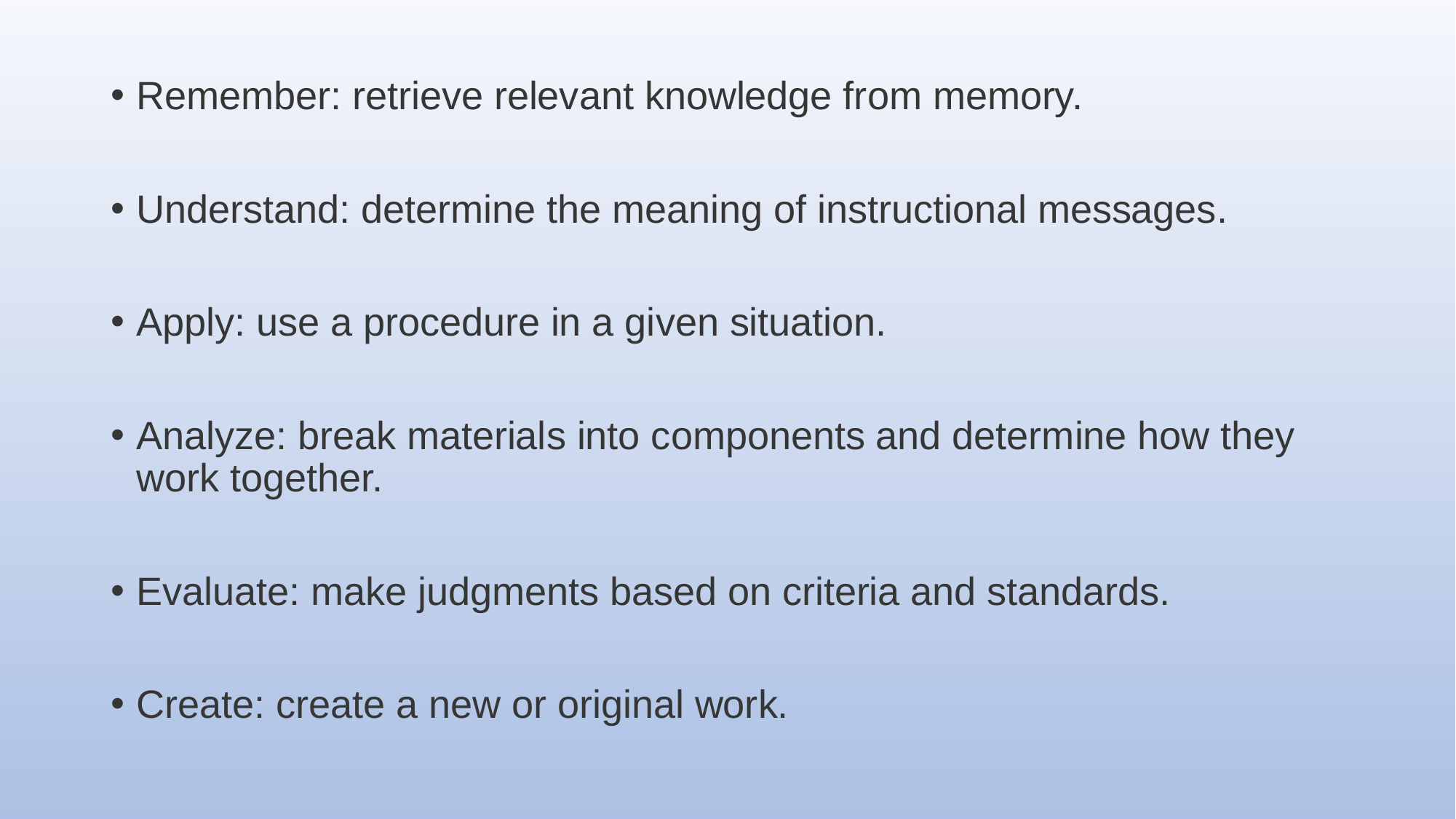

Remember: retrieve relevant knowledge from memory.

Understand: determine the meaning of instructional messages.

Apply: use a procedure in a given situation.

Analyze: break materials into components and determine how they work together.

Evaluate: make judgments based on criteria and standards.

Create: create a new or original work.